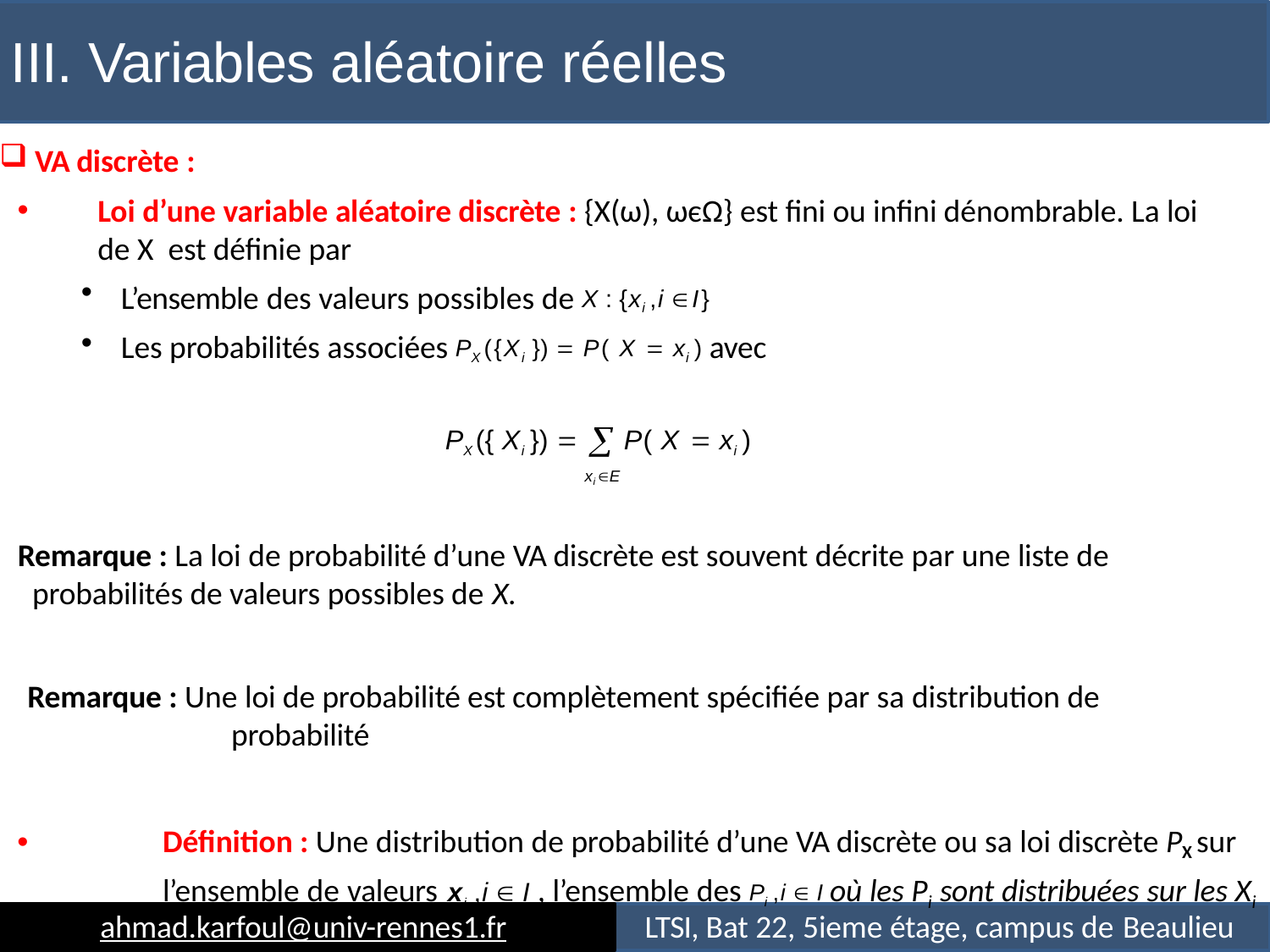

# III. Variables aléatoire réelles
VA discrète :
Loi d’une variable aléatoire discrète : {X(ω), ωєΩ} est fini ou infini dénombrable. La loi de X  est définie par
L’ensemble des valeurs possibles de X : {xi ,i ∈I}
Les probabilités associées PX ({Xi }) = P( X = xi ) avec
PX ({ Xi }) = ∑ P( X = xi )
xi ∈E

Remarque : La loi de probabilité d’une VA discrète est souvent décrite par une liste de  probabilités de valeurs possibles de X.

Remarque : Une loi de probabilité est complètement spécifiée par sa distribution de  probabilité

Définition : Une distribution de probabilité d’une VA discrète ou sa loi discrète PX sur  l’ensemble de valeurs xi ,i ∈ I , l’ensemble des Pi  ,i ∈ I où les Pi sont distribuées sur les Xi

ahmad.karfoul@univ-rennes1.fr
LTSI, Bat 22, 5ieme étage, campus de Beaulieu